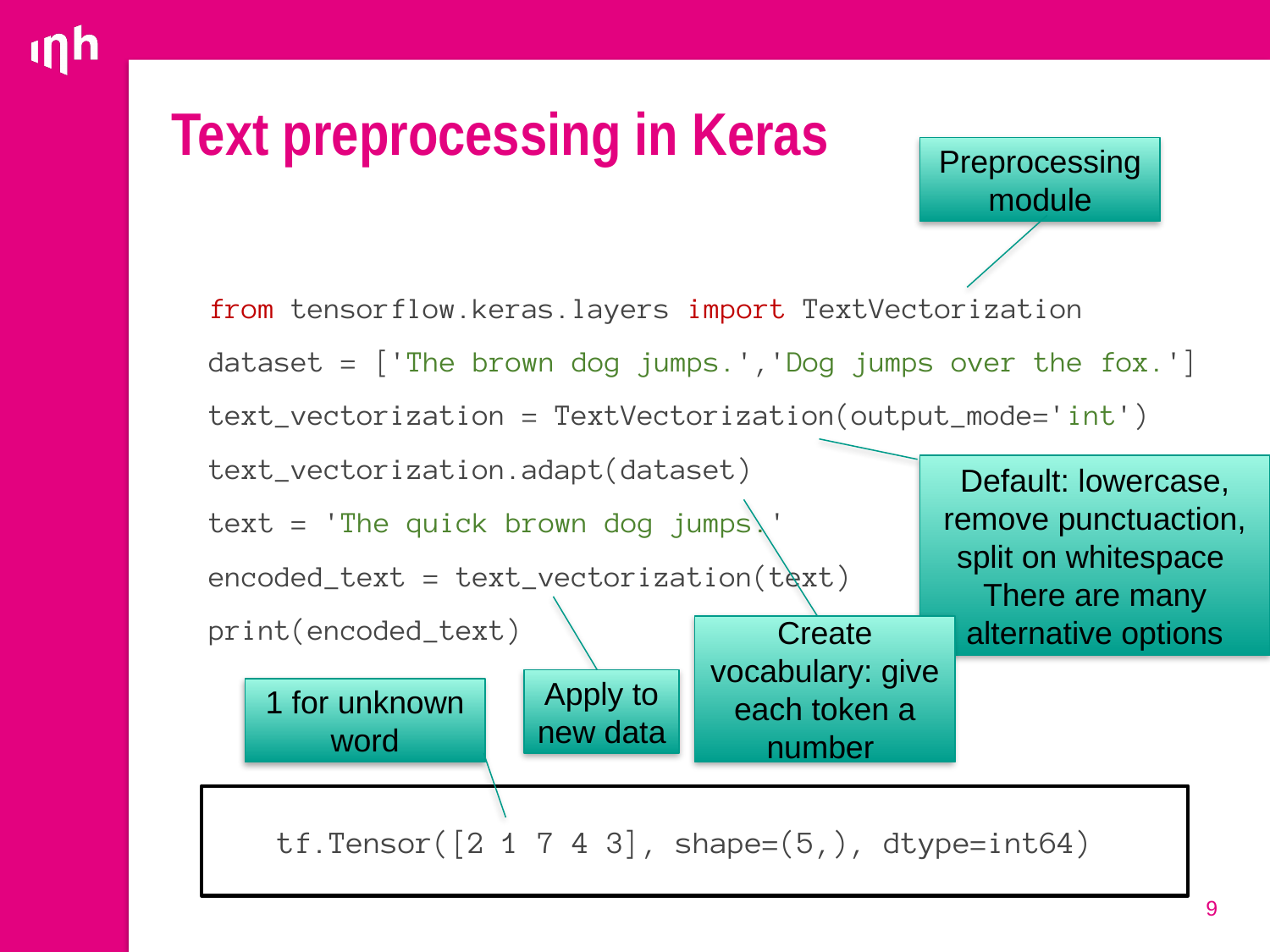

# Text preprocessing in Keras
Preprocessing module
from tensorflow.keras.layers import TextVectorization
dataset = ['The brown dog jumps.','Dog jumps over the fox.']
text_vectorization = TextVectorization(output_mode='int')
text_vectorization.adapt(dataset)
text = 'The quick brown dog jumps.'
encoded_text = text_vectorization(text)
print(encoded_text)

Default: lowercase, remove punctuaction, split on whitespace
There are many alternative options
Create vocabulary: give each token a number
Apply to new data
1 for unknown word
tf.Tensor([2 1 7 4 3], shape=(5,), dtype=int64)
9